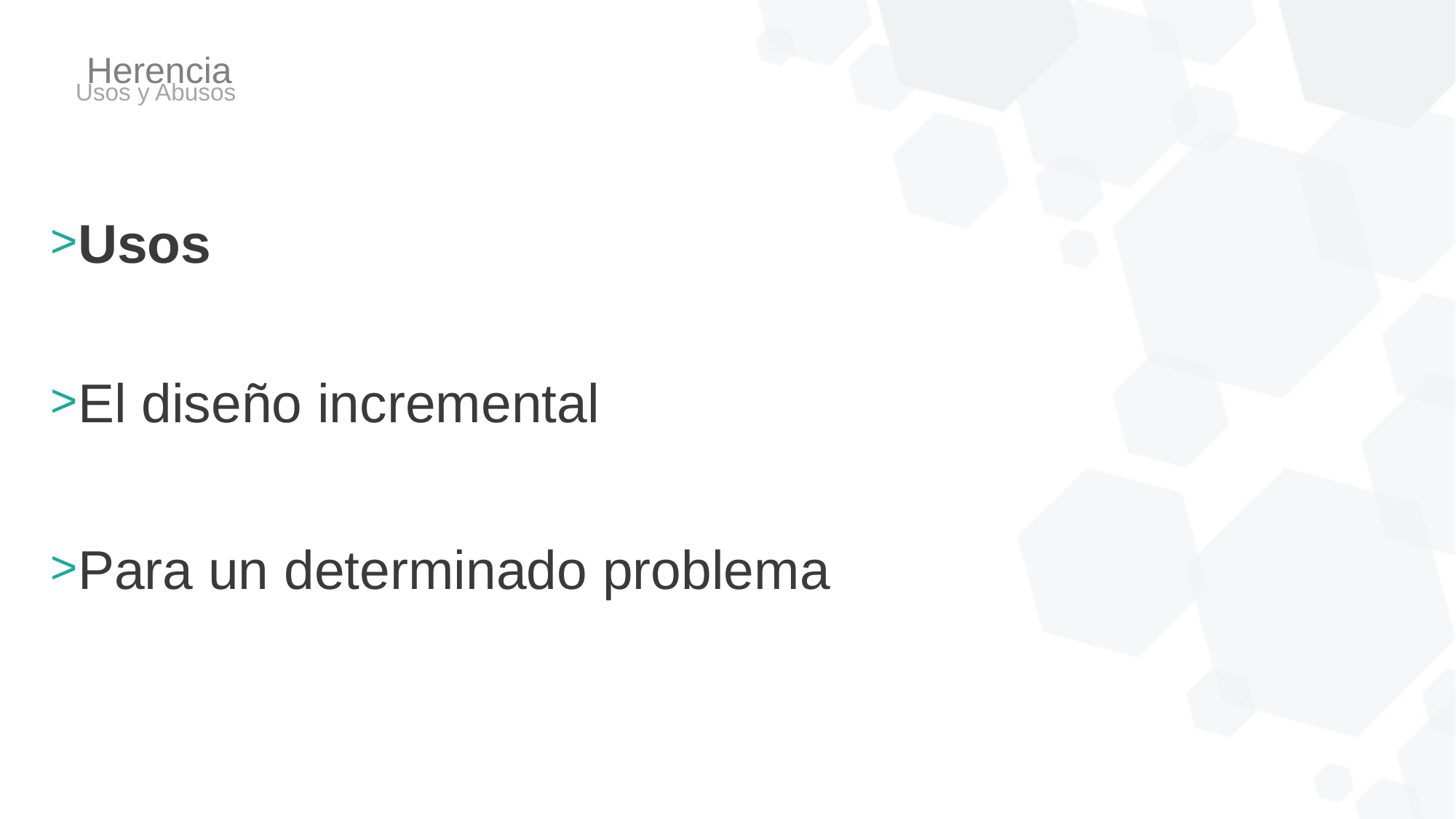

# Herencia
Usos y Abusos
Usos

El diseño incremental

Para un determinado problema